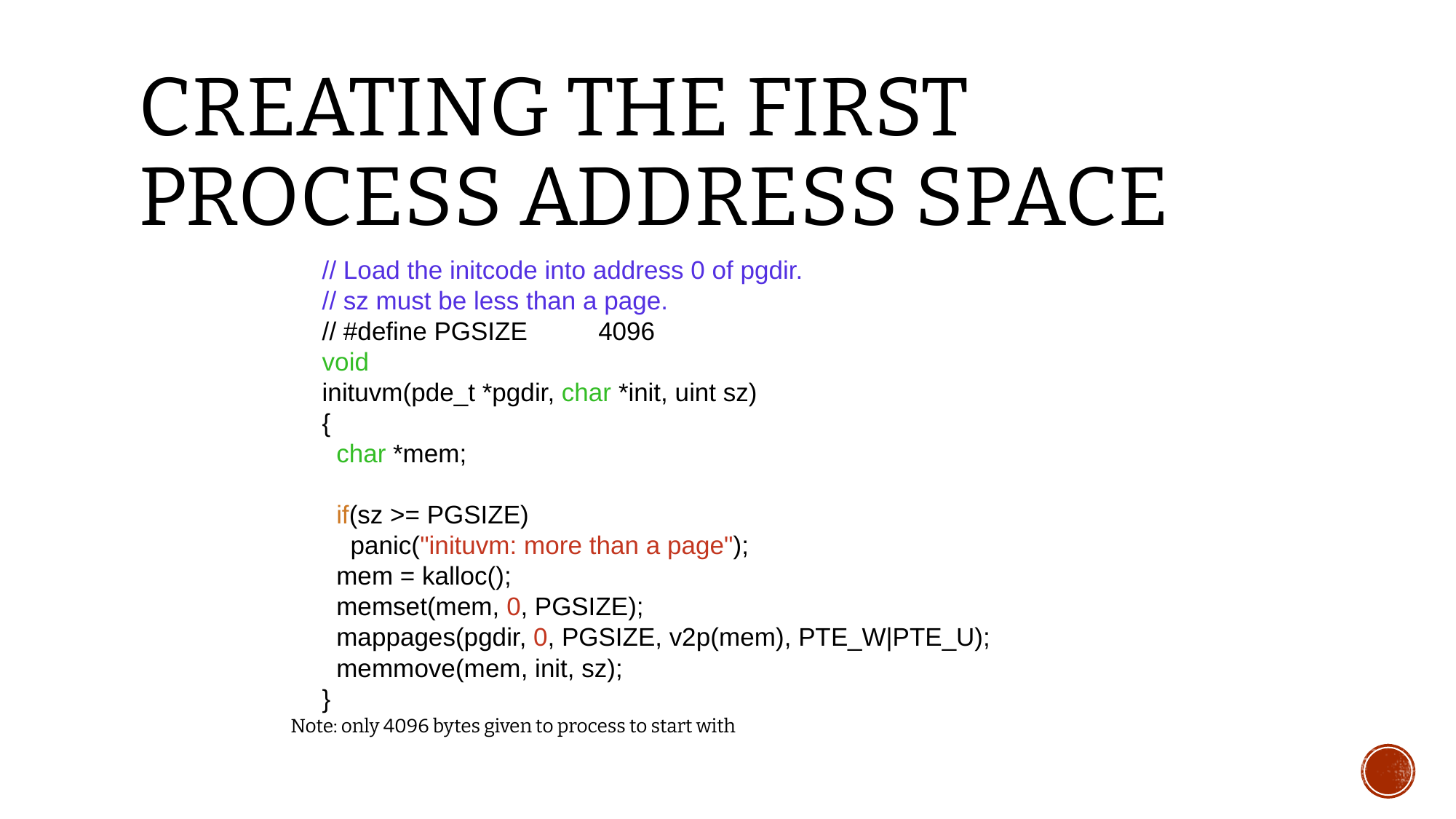

# Creating the First Process Address Space
// Load the initcode into address 0 of pgdir.
// sz must be less than a page.
// #define PGSIZE          4096
void
inituvm(pde_t *pgdir, char *init, uint sz)
{
  char *mem;

  if(sz >= PGSIZE)
    panic("inituvm: more than a page");
  mem = kalloc();
  memset(mem, 0, PGSIZE);
  mappages(pgdir, 0, PGSIZE, v2p(mem), PTE_W|PTE_U);
  memmove(mem, init, sz);
}
Note: only 4096 bytes given to process to start with